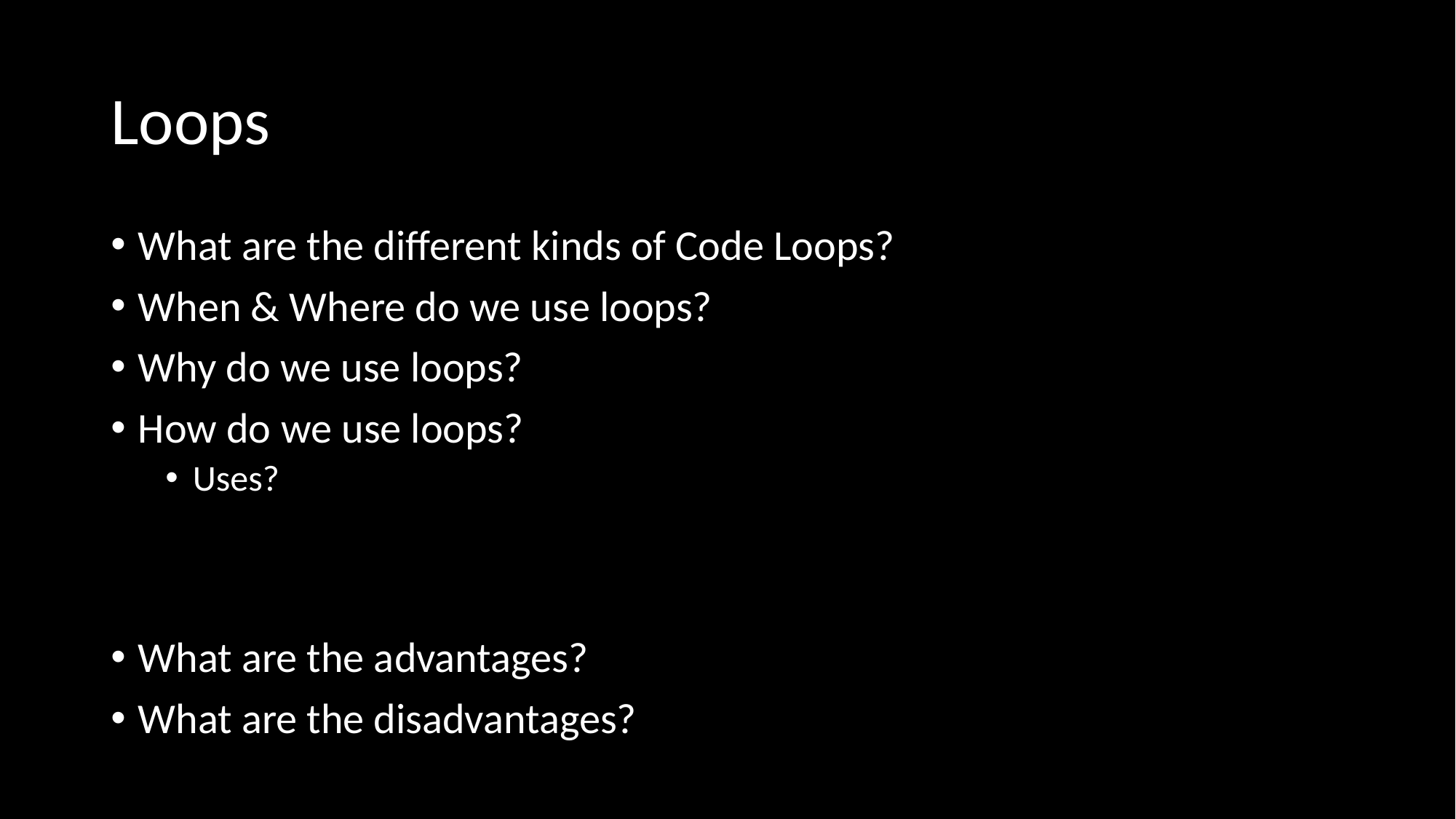

# Loops
What are the different kinds of Code Loops?
When & Where do we use loops?
Why do we use loops?
How do we use loops?
Uses?

What are the advantages?
What are the disadvantages?